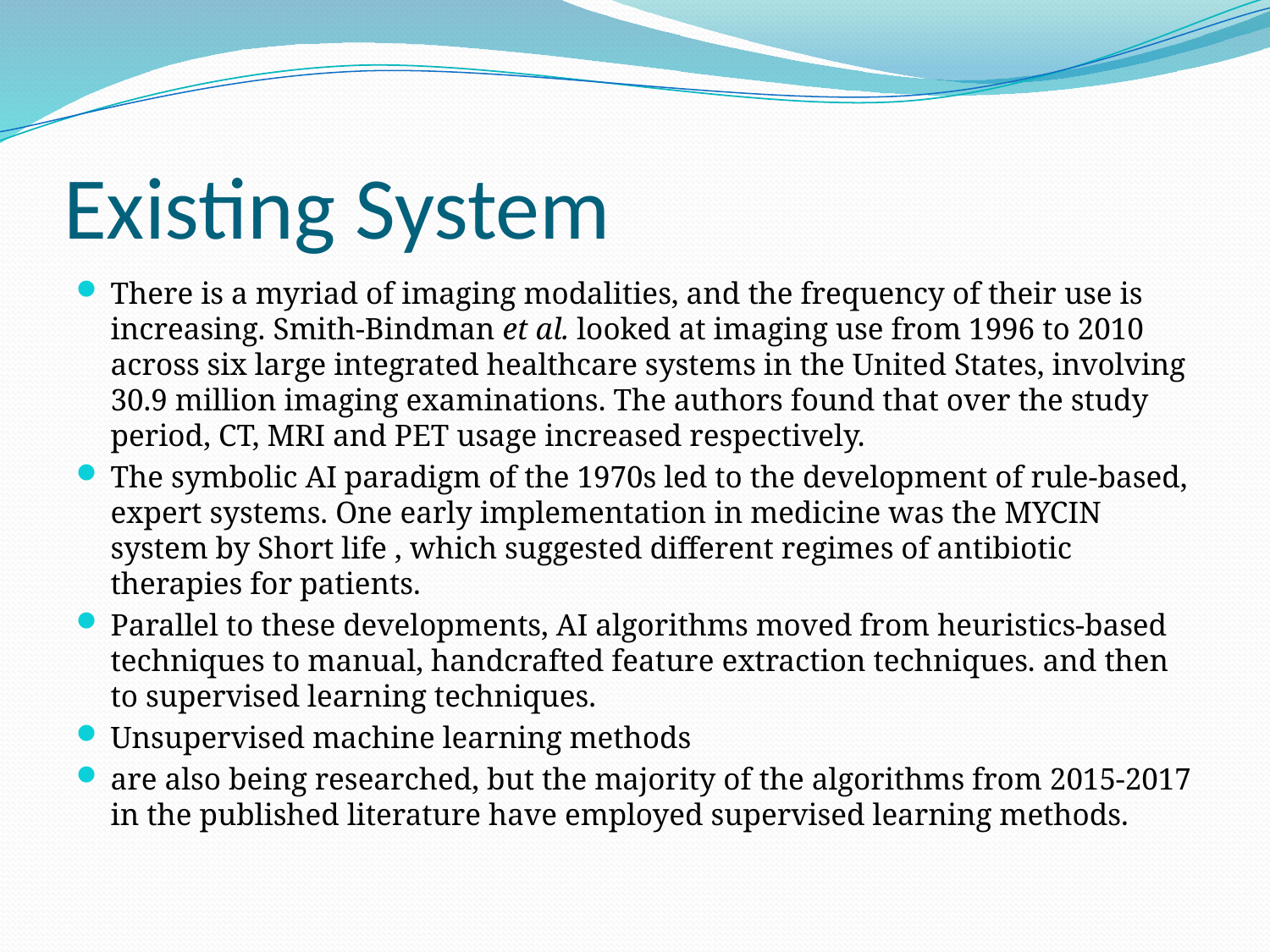

# Existing System
There is a myriad of imaging modalities, and the frequency of their use is increasing. Smith-Bindman et al. looked at imaging use from 1996 to 2010 across six large integrated healthcare systems in the United States, involving 30.9 million imaging examinations. The authors found that over the study period, CT, MRI and PET usage increased respectively.
The symbolic AI paradigm of the 1970s led to the development of rule-based, expert systems. One early implementation in medicine was the MYCIN system by Short life , which suggested different regimes of antibiotic therapies for patients.
Parallel to these developments, AI algorithms moved from heuristics-based techniques to manual, handcrafted feature extraction techniques. and then to supervised learning techniques.
Unsupervised machine learning methods
are also being researched, but the majority of the algorithms from 2015-2017 in the published literature have employed supervised learning methods.